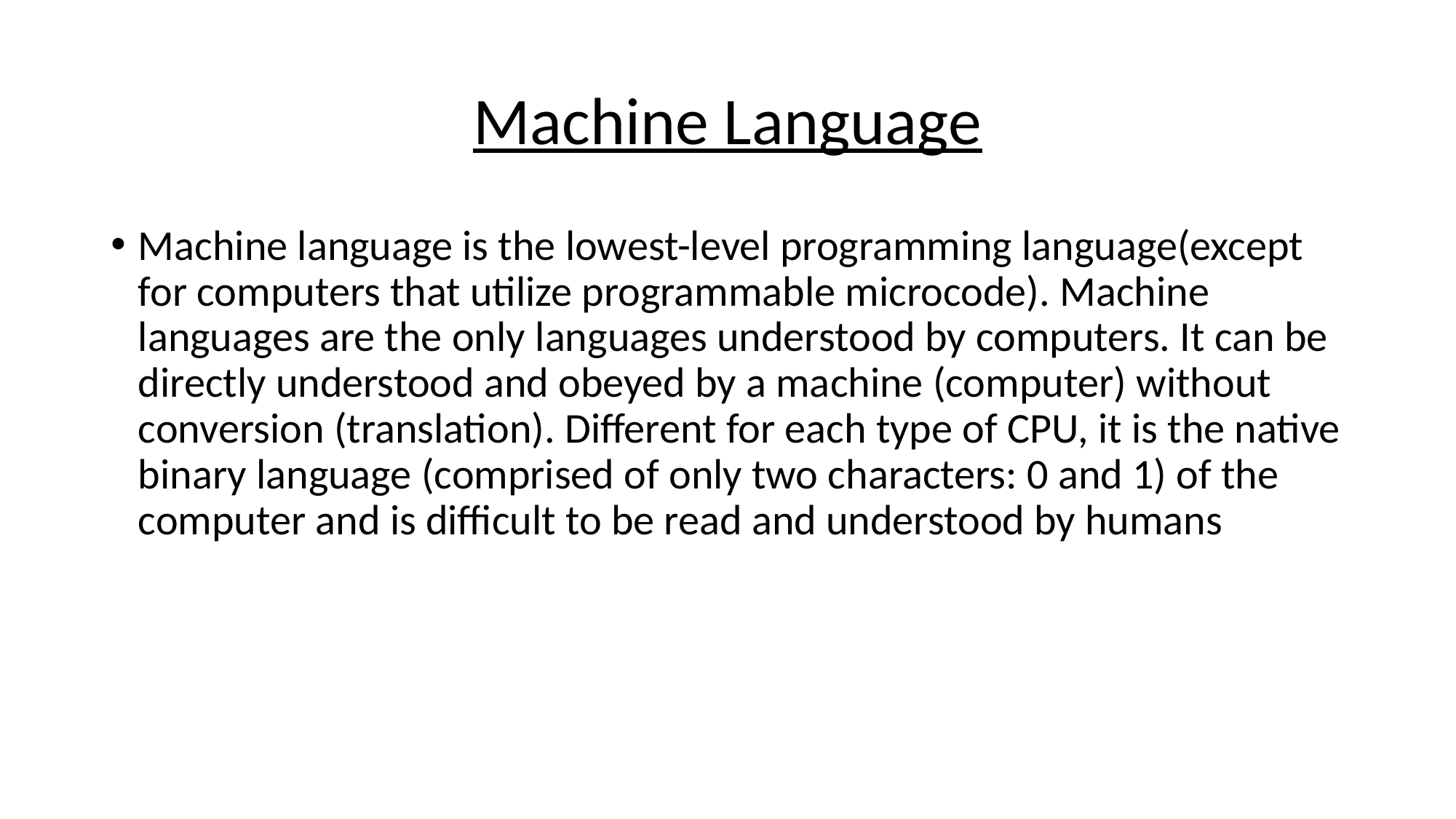

# Machine Language
Machine language is the lowest-level programming language(except for computers that utilize programmable microcode). Machine languages are the only languages understood by computers. It can be directly understood and obeyed by a machine (computer) without conversion (translation). Different for each type of CPU, it is the native binary language (comprised of only two characters: 0 and 1) of the computer and is difficult to be read and understood by humans